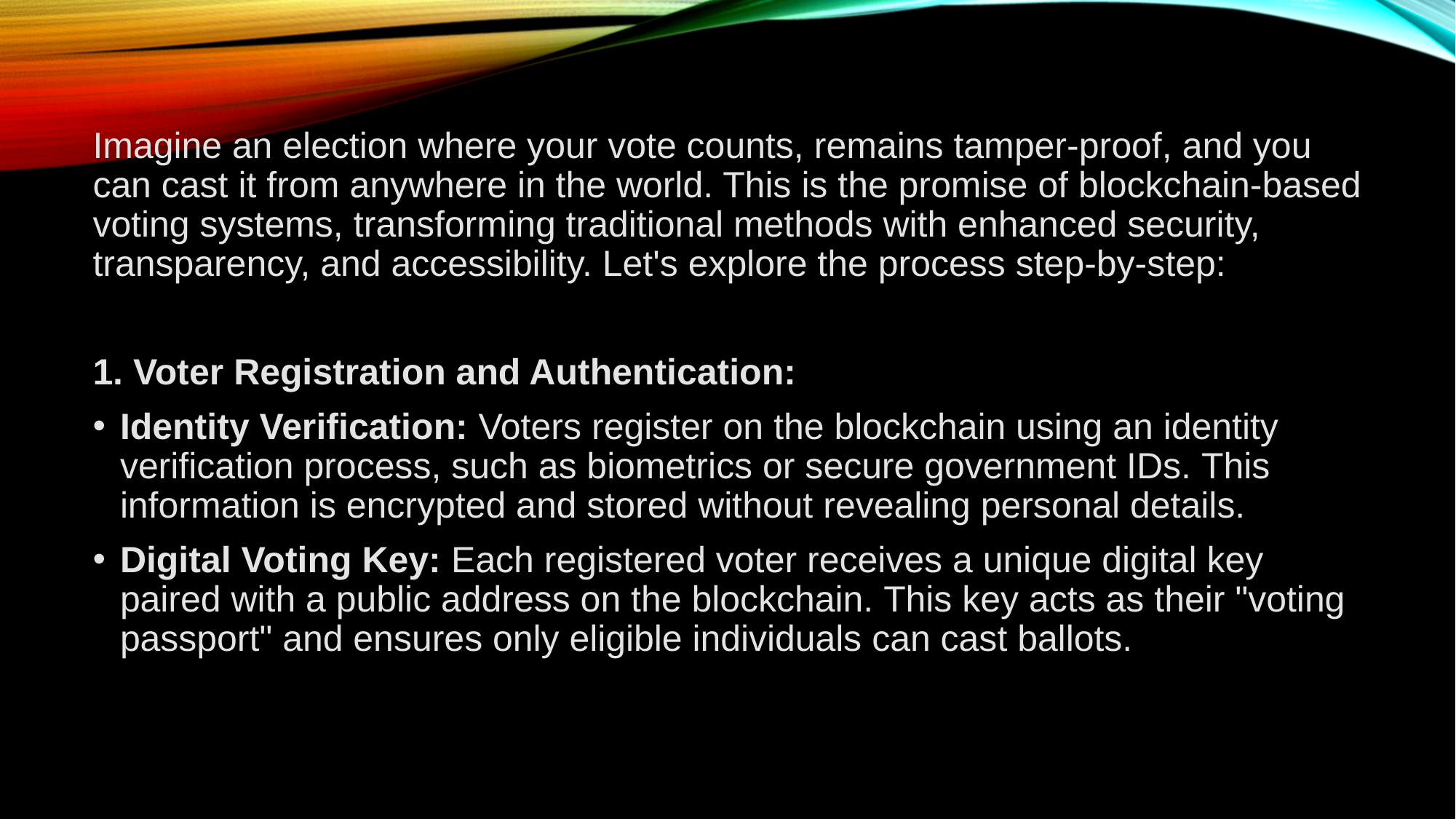

Imagine an election where your vote counts, remains tamper-proof, and you can cast it from anywhere in the world. This is the promise of blockchain-based voting systems, transforming traditional methods with enhanced security, transparency, and accessibility. Let's explore the process step-by-step:

1. Voter Registration and Authentication:
Identity Verification: Voters register on the blockchain using an identity verification process, such as biometrics or secure government IDs. This information is encrypted and stored without revealing personal details.
Digital Voting Key: Each registered voter receives a unique digital key paired with a public address on the blockchain. This key acts as their "voting passport" and ensures only eligible individuals can cast ballots.